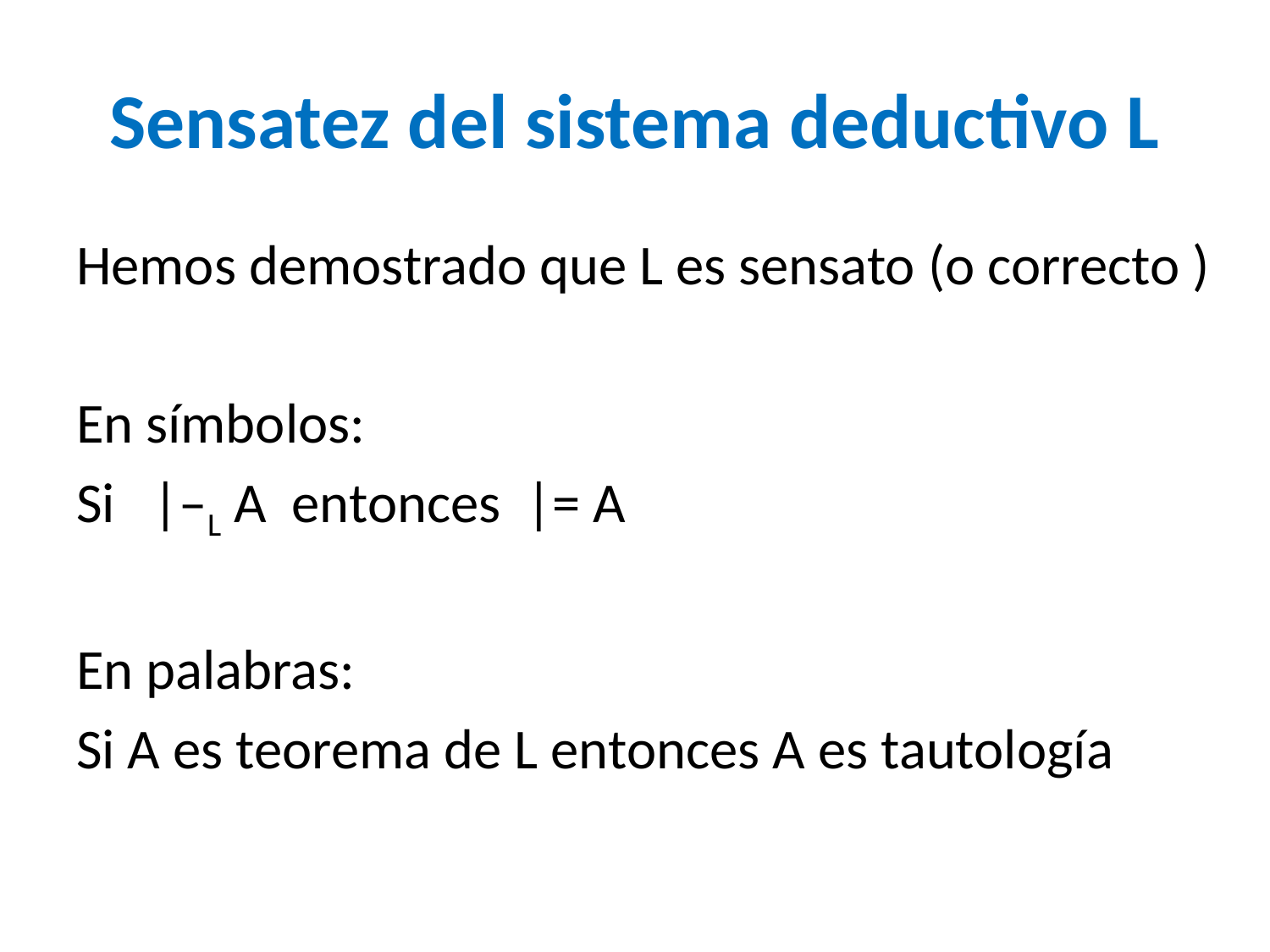

# Sensatez del sistema deductivo L
Hemos demostrado que L es sensato (o correcto )

En símbolos:
Si   |–L A  entonces  |= A

En palabras:
Si A es teorema de L entonces A es tautología